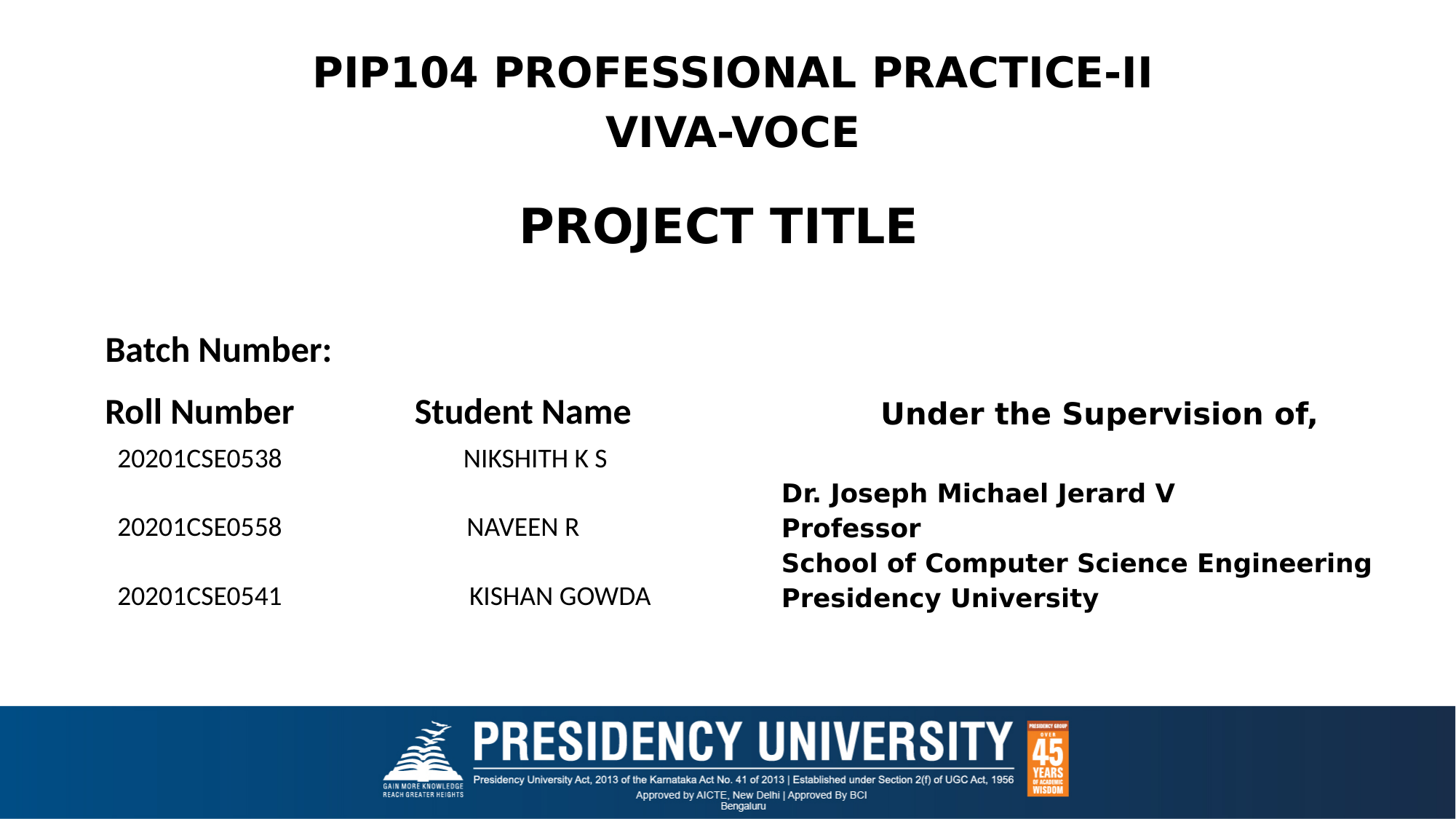

PIP104 PROFESSIONAL PRACTICE-II
VIVA-VOCE
# PROJECT TITLE
Batch Number:

Under the Supervision of,

Dr. Joseph Michael Jerard V
Professor
School of Computer Science Engineering
Presidency University

| Roll Number | Student Name |
| --- | --- |
| 20201CSE0538 | NIKSHITH K S |
| 20201CSE0558 | NAVEEN R |
| 20201CSE0541 | KISHAN GOWDA |
|  |  |
|  |  |